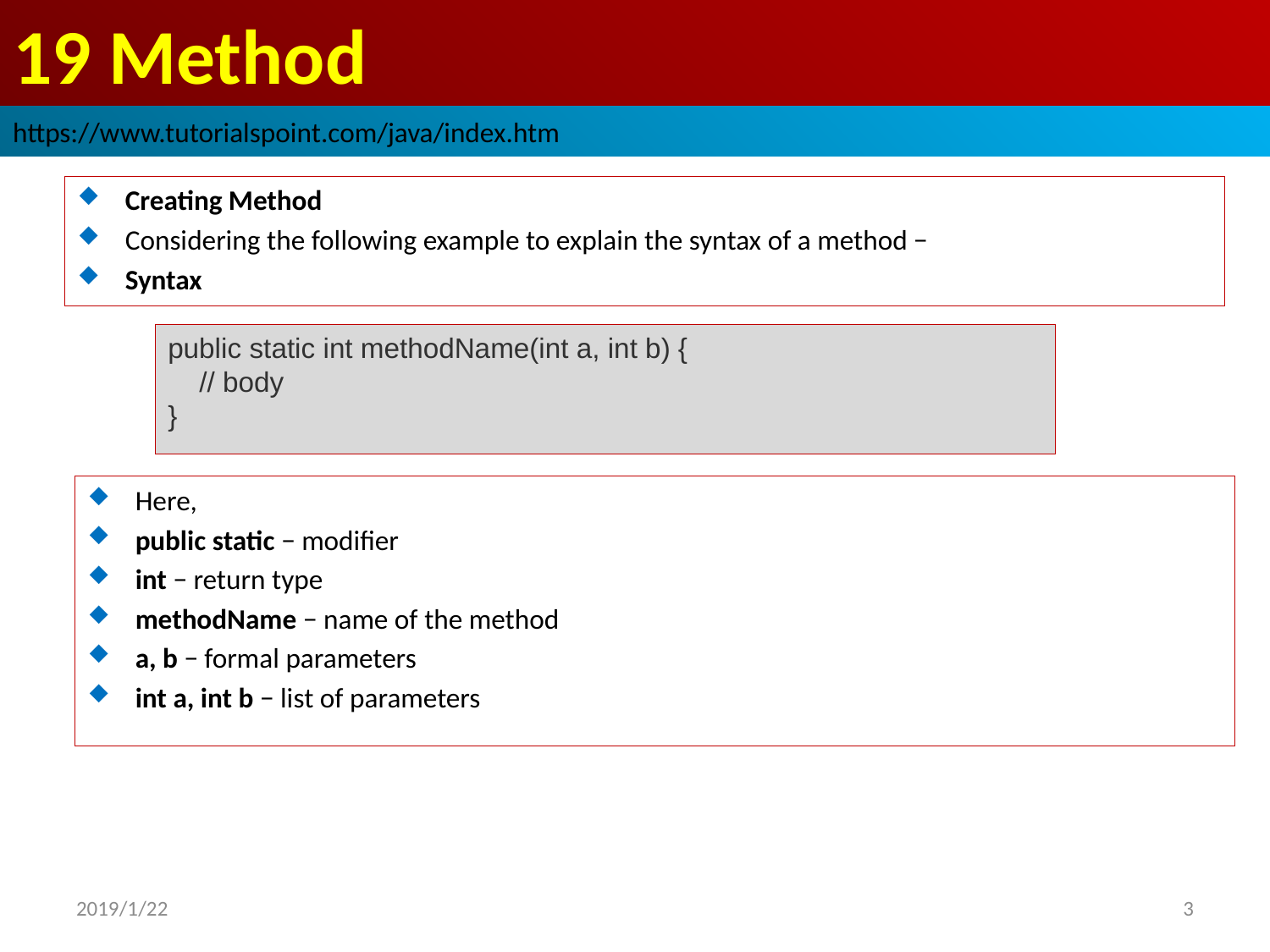

# 19 Method
https://www.tutorialspoint.com/java/index.htm
Creating Method
Considering the following example to explain the syntax of a method −
Syntax
public static int methodName(int a, int b) {
    // body
}
Here,
public static − modifier
int − return type
methodName − name of the method
a, b − formal parameters
int a, int b − list of parameters
2019/1/22
3